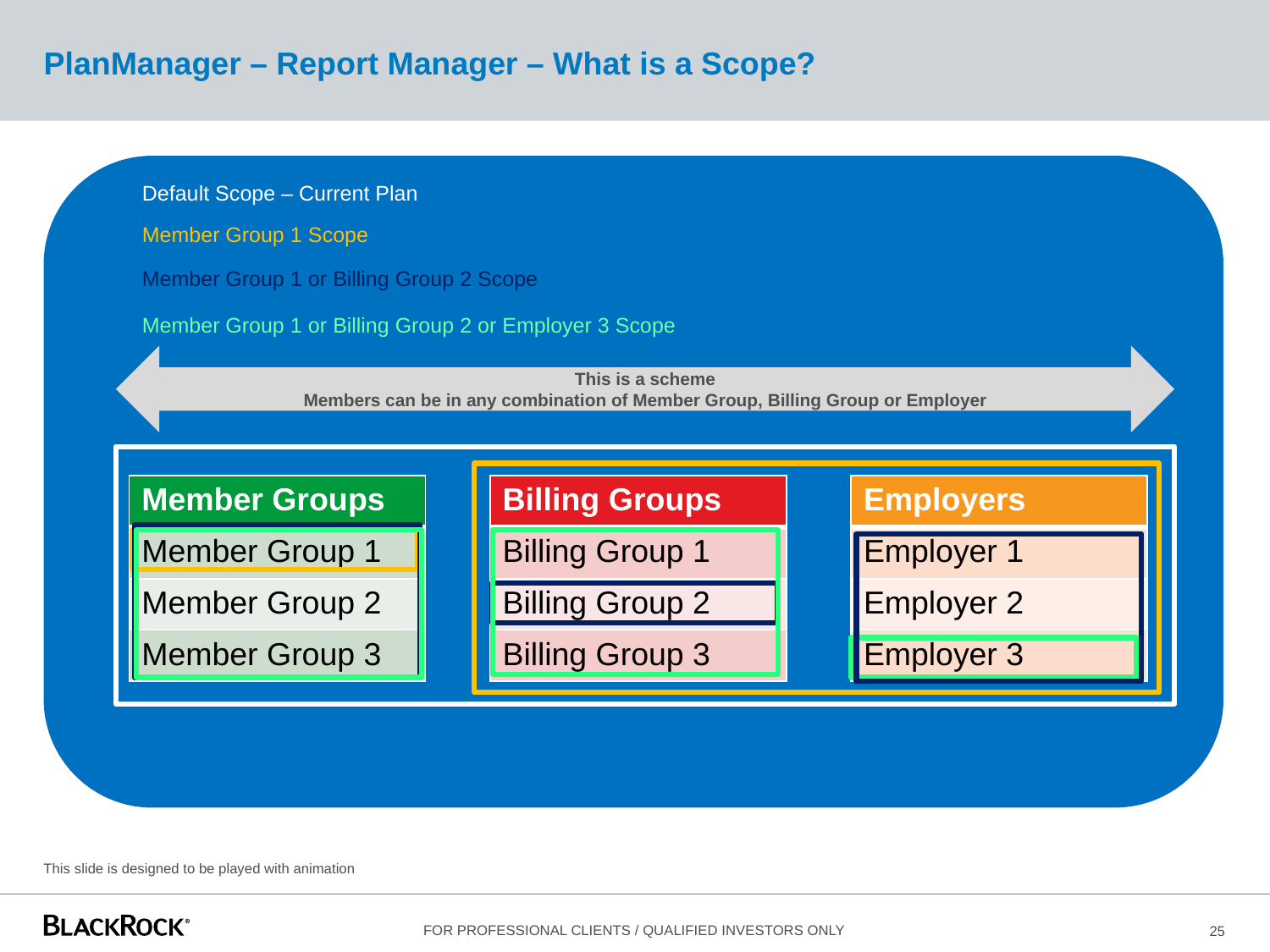

# PlanManager – Report Manager – What is a Scope?

Default Scope – Current Plan
Member Group 1 Scope
Member Group 1 or Billing Group 2 Scope
Member Group 1 or Billing Group 2 or Employer 3 Scope
This is a scheme
Members can be in any combination of Member Group, Billing Group or Employer

| Member Groups |
| --- |
| Member Group 1 |
| Member Group 2 |
| Member Group 3 |
| Billing Groups |
| --- |
| Billing Group 1 |
| Billing Group 2 |
| Billing Group 3 |
| Employers |
| --- |
| Employer 1 |
| Employer 2 |
| Employer 3 |

This slide is designed to be played with animation
25
For professional clients / qualified investors only